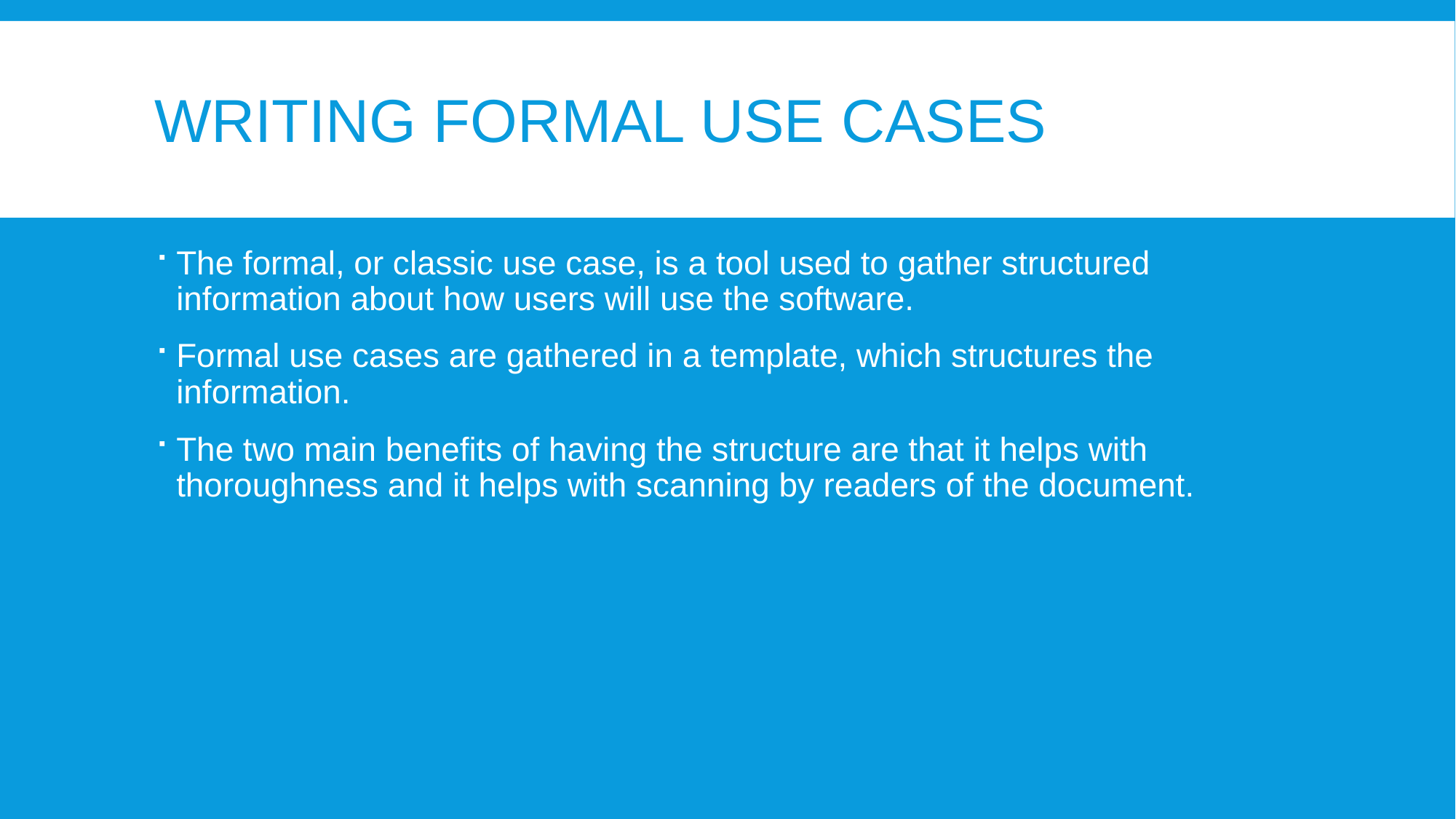

# Writing formal use cases
The formal, or classic use case, is a tool used to gather structured information about how users will use the software.
Formal use cases are gathered in a template, which structures the information.
The two main benefits of having the structure are that it helps with thoroughness and it helps with scanning by readers of the document.